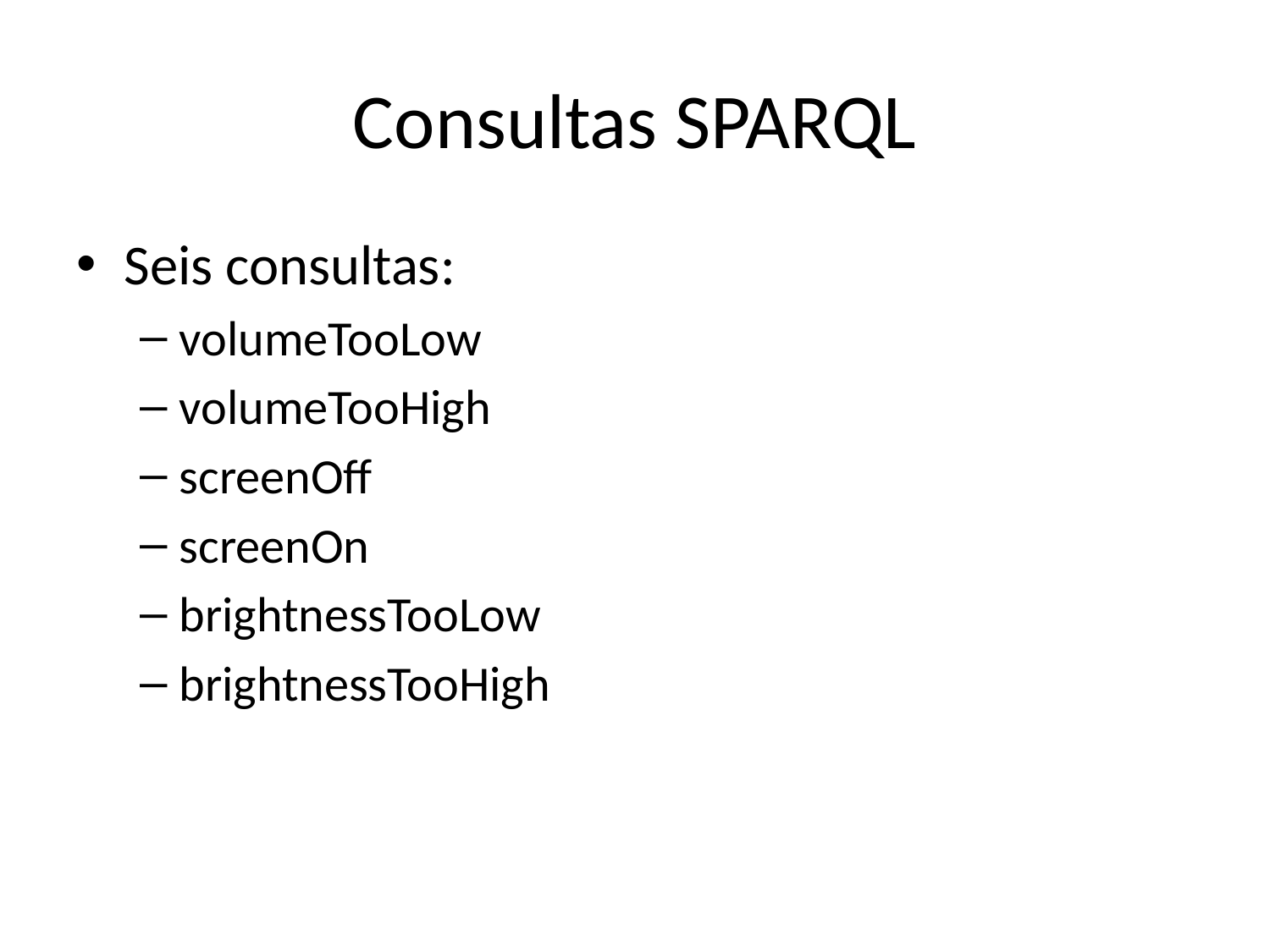

# Consultas SPARQL
Seis consultas:
volumeTooLow
volumeTooHigh
screenOff
screenOn
brightnessTooLow
brightnessTooHigh